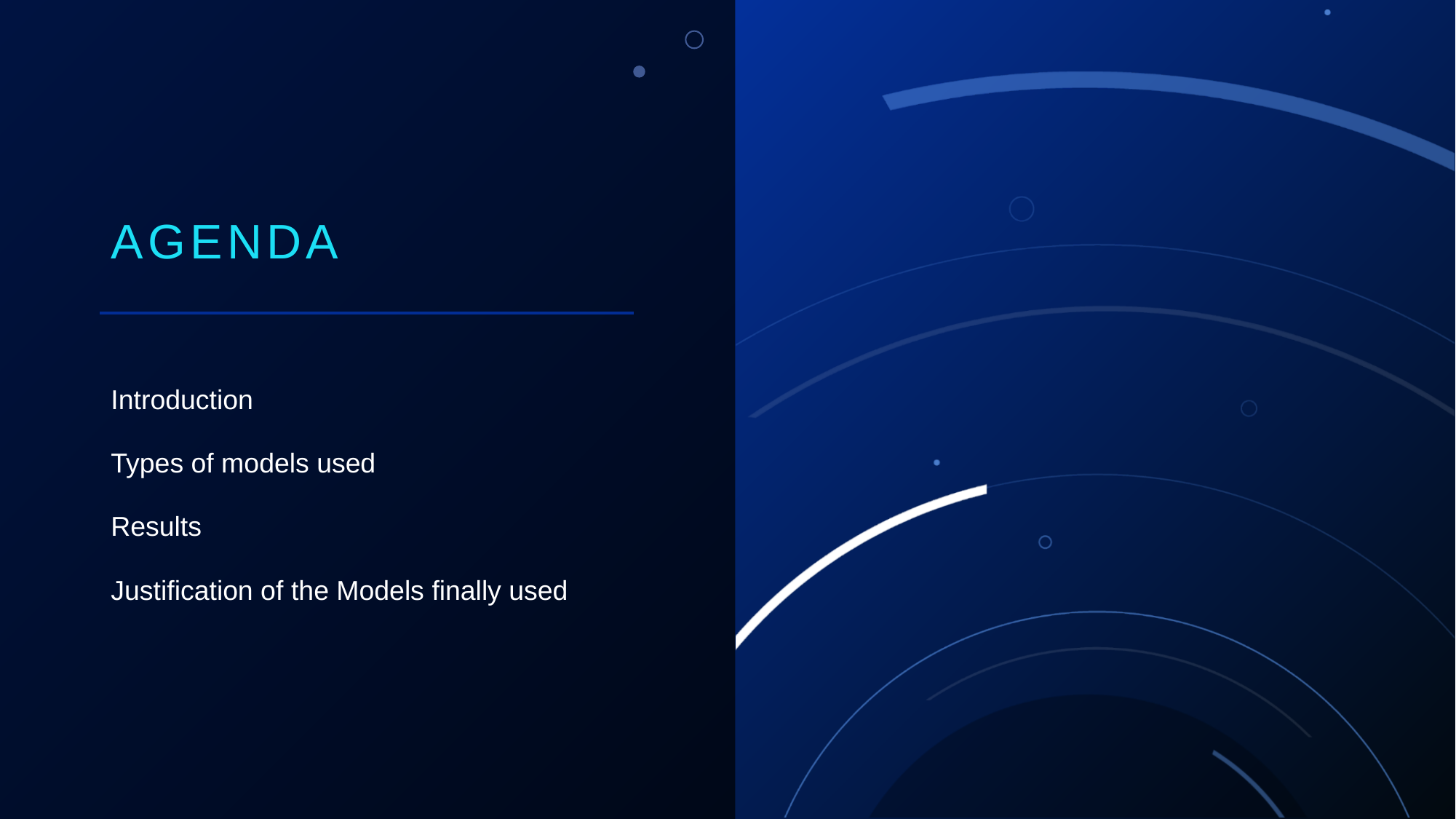

# Agenda
Introduction
Types of models used
Results
Justification of the Models finally used